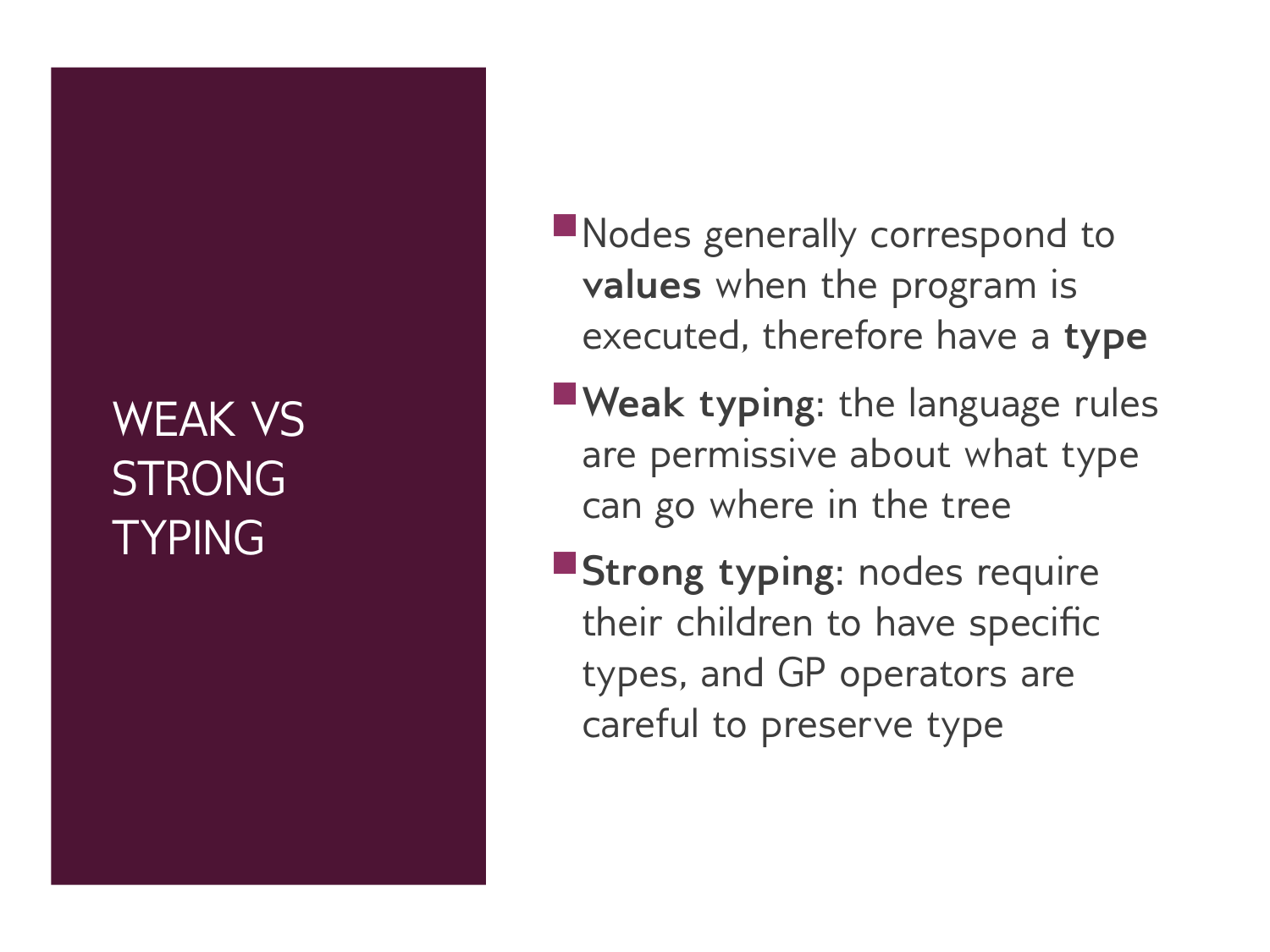

# Weak vs strong typing
Nodes generally correspond to values when the program is executed, therefore have a type
Weak typing: the language rules are permissive about what type can go where in the tree
Strong typing: nodes require their children to have specific types, and GP operators are careful to preserve type